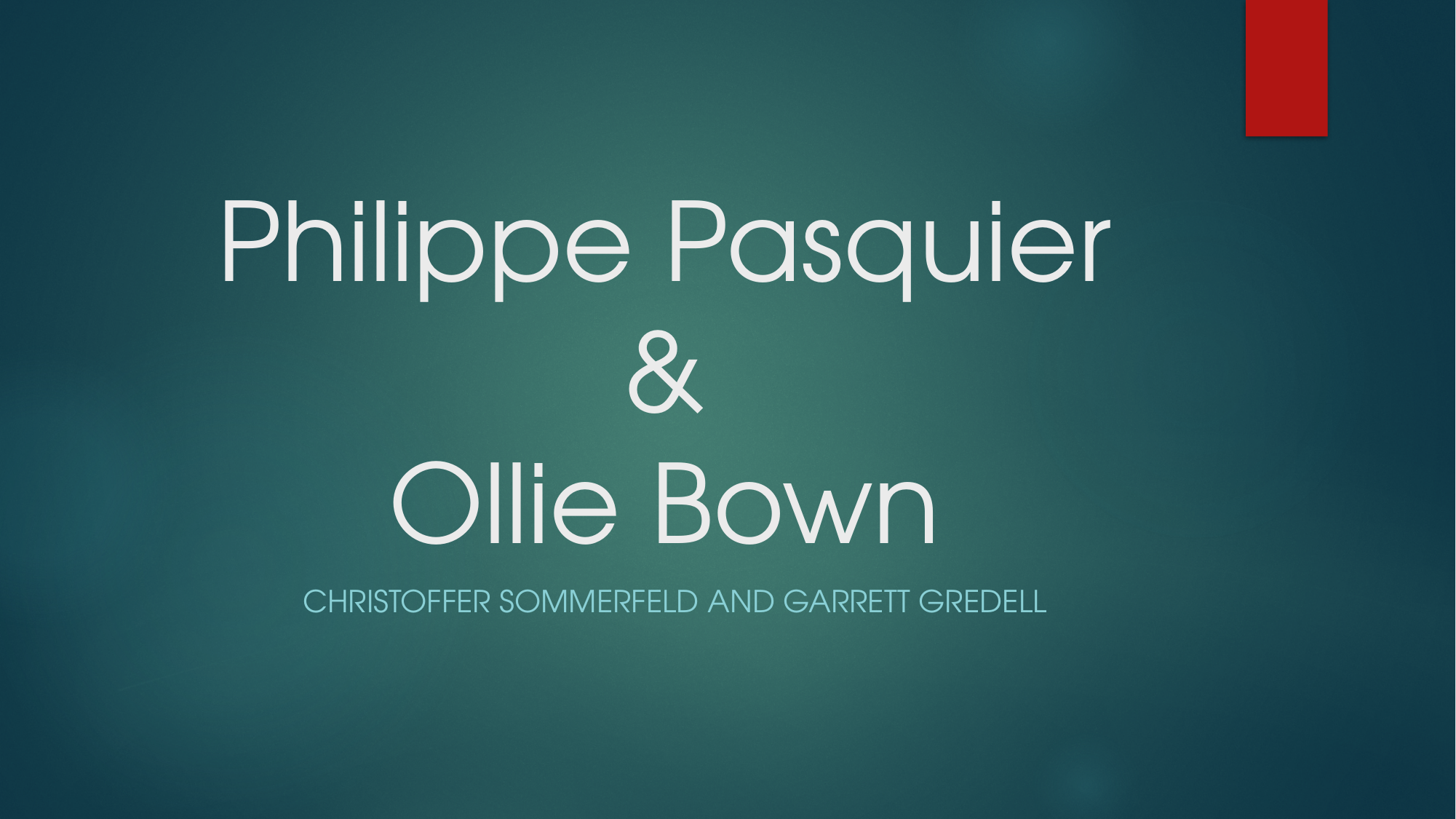

# Philippe Pasquier & Ollie Bown
Christoffer Sommerfeld and garrett gredell